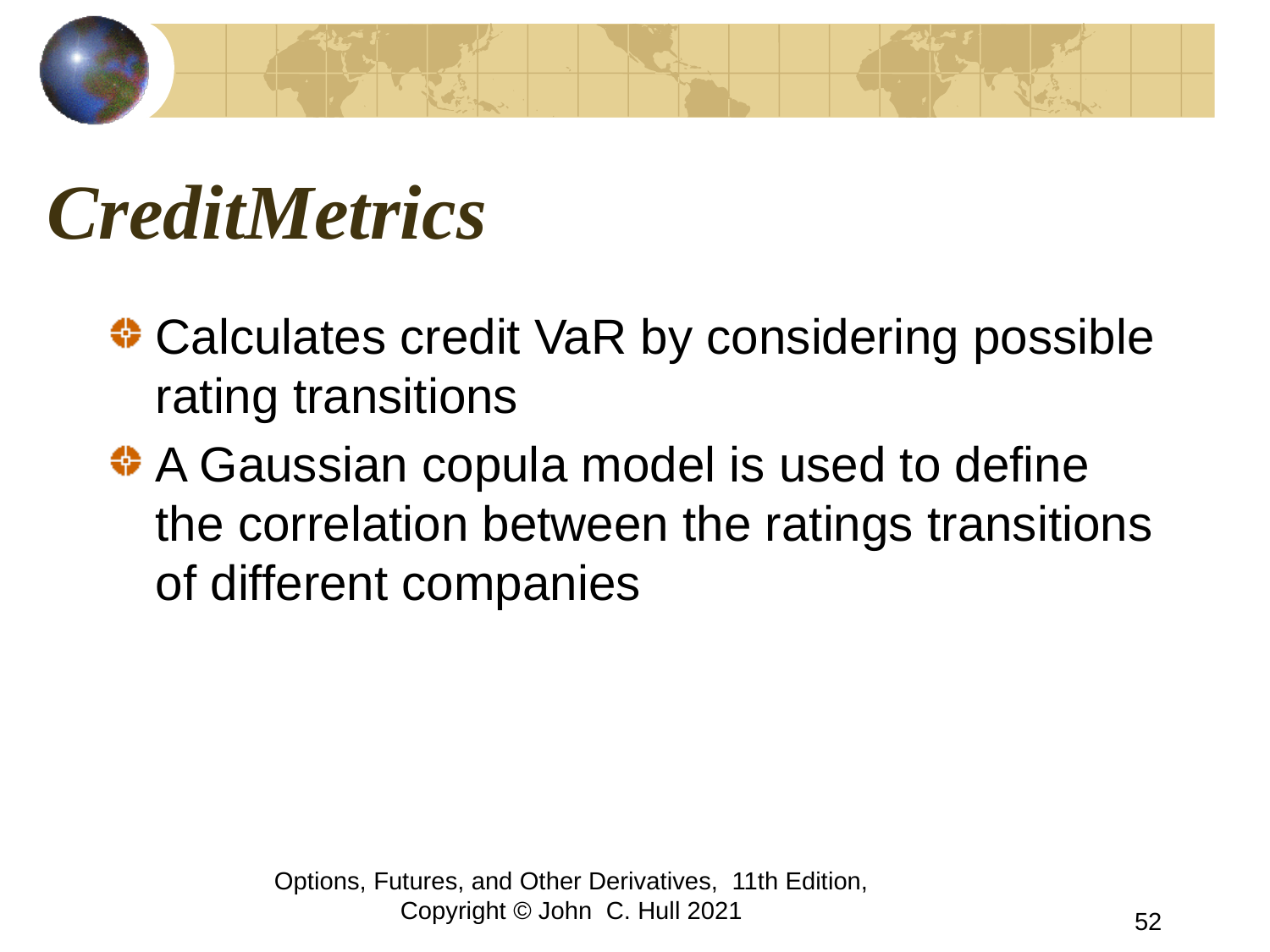

# CreditMetrics
Calculates credit VaR by considering possible rating transitions
A Gaussian copula model is used to define the correlation between the ratings transitions of different companies
Options, Futures, and Other Derivatives,  11th Edition, Copyright © John  C. Hull 2021
52